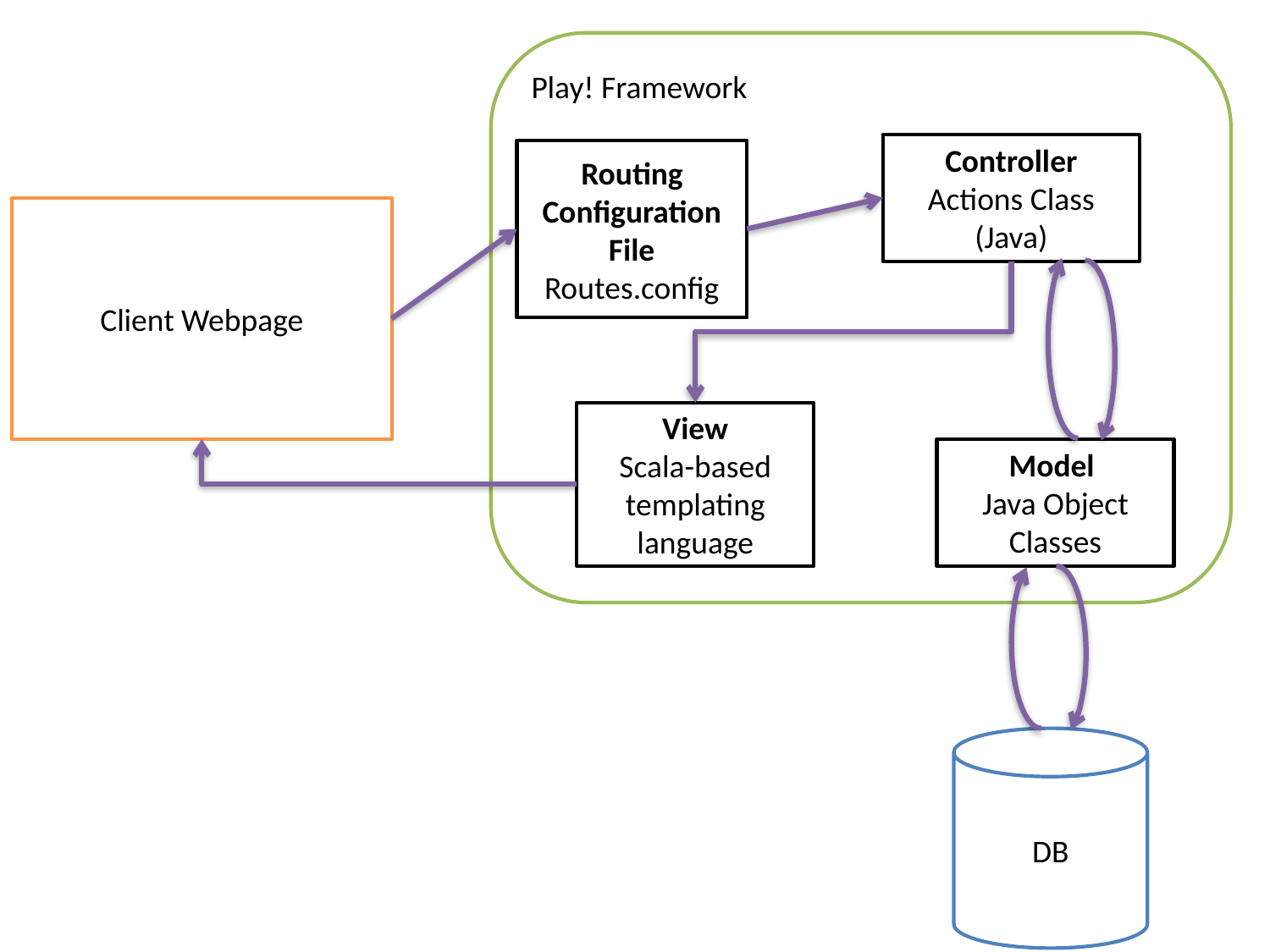

Play! Framework

Controller
Actions Class (Java)
Routing Configuration File
Routes.config
Client Webpage

View
Scala-based templating language
Model
Java Object Classes

DB